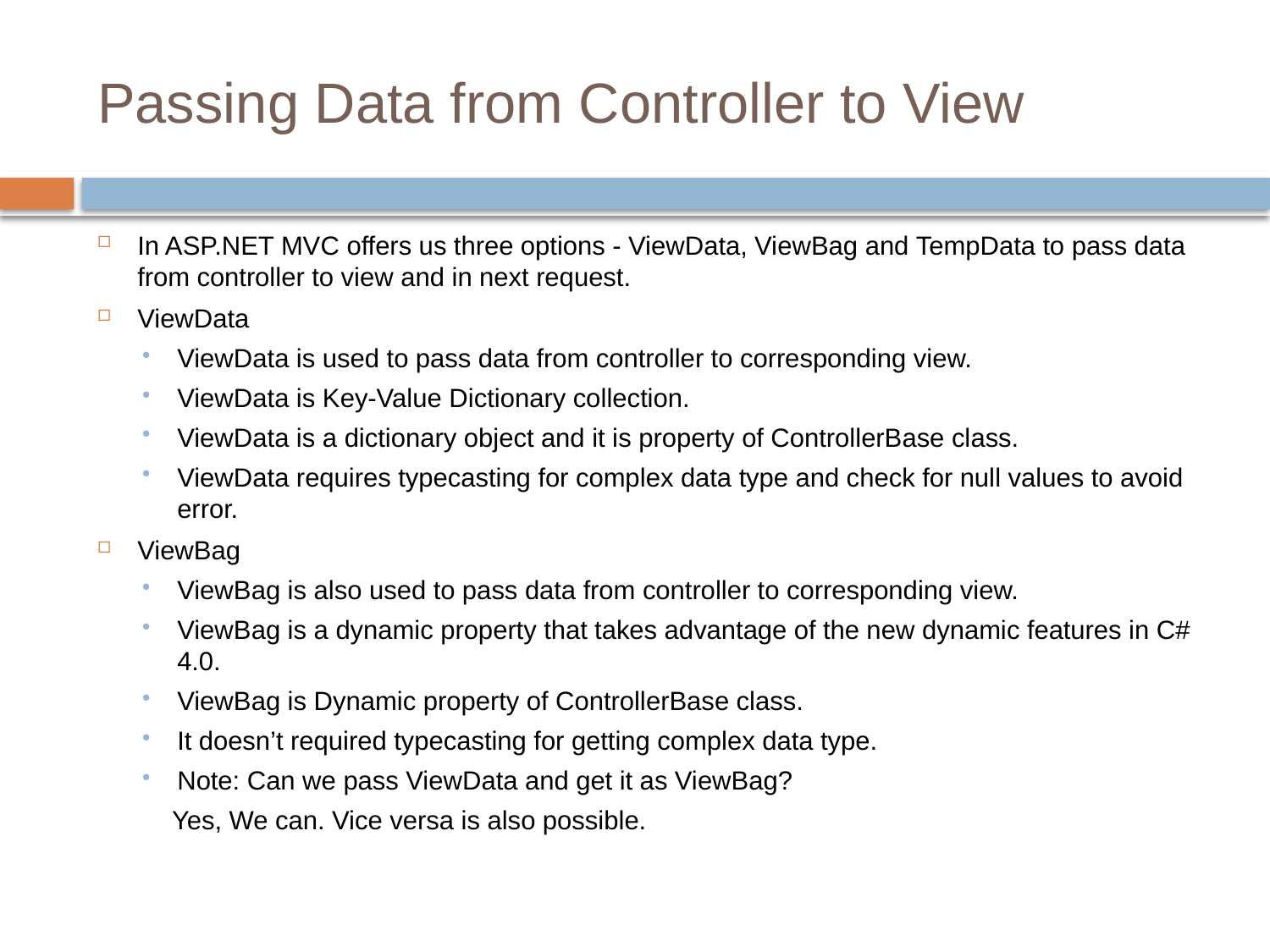

# Passing Data from Controller to View
In ASP.NET MVC offers us three options - ViewData, ViewBag and TempData to pass data from controller to view and in next request.
ViewData
ViewData is used to pass data from controller to corresponding view.
ViewData is Key-Value Dictionary collection.
ViewData is a dictionary object and it is property of ControllerBase class.
ViewData requires typecasting for complex data type and check for null values to avoid error.
ViewBag
ViewBag is also used to pass data from controller to corresponding view.
ViewBag is a dynamic property that takes advantage of the new dynamic features in C# 4.0.
ViewBag is Dynamic property of ControllerBase class.
It doesn’t required typecasting for getting complex data type.
Note: Can we pass ViewData and get it as ViewBag?
    Yes, We can. Vice versa is also possible.